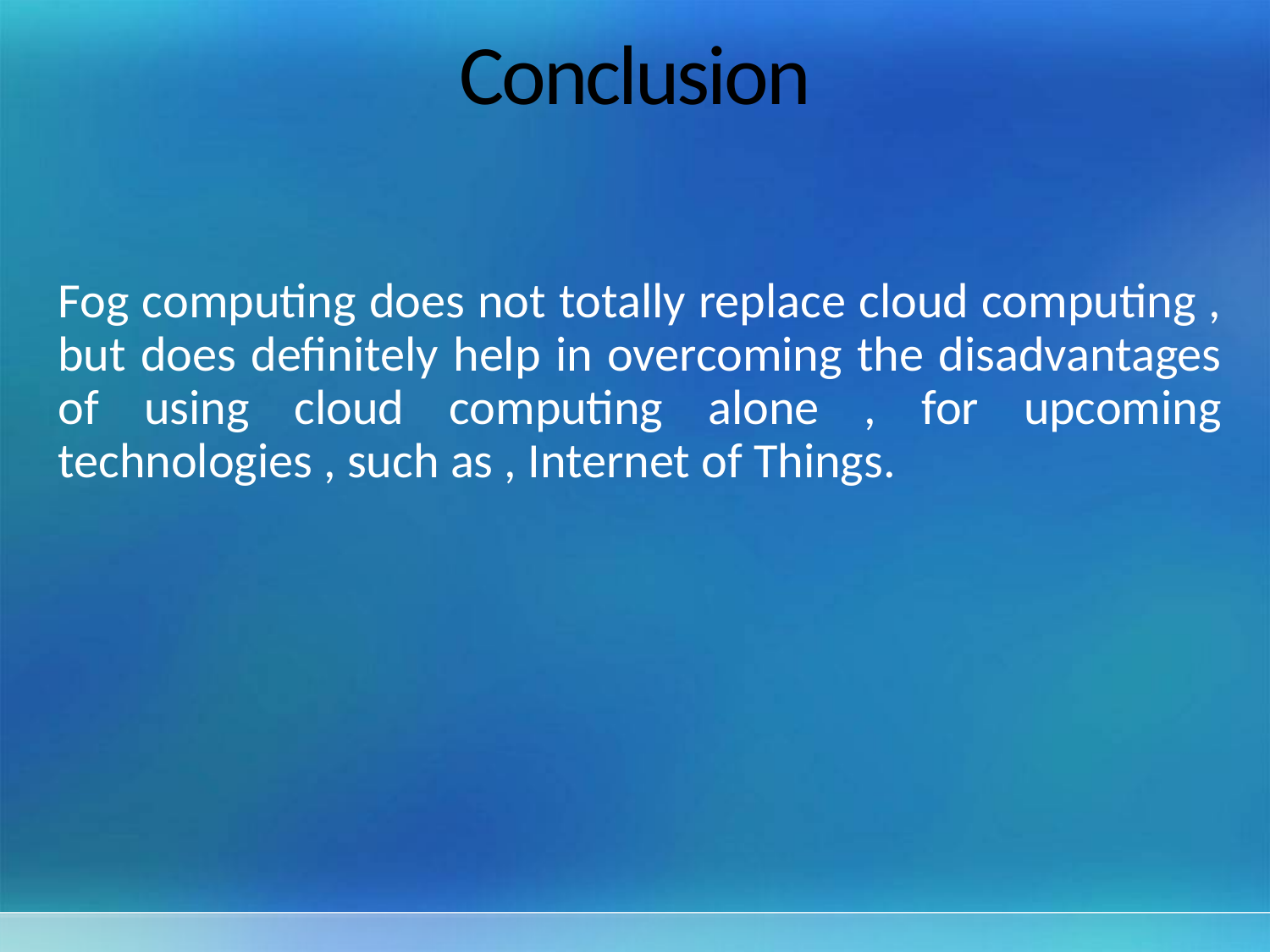

# Conclusion
Fog computing does not totally replace cloud computing , but does definitely help in overcoming the disadvantages of using cloud computing alone , for upcoming technologies , such as , Internet of Things.